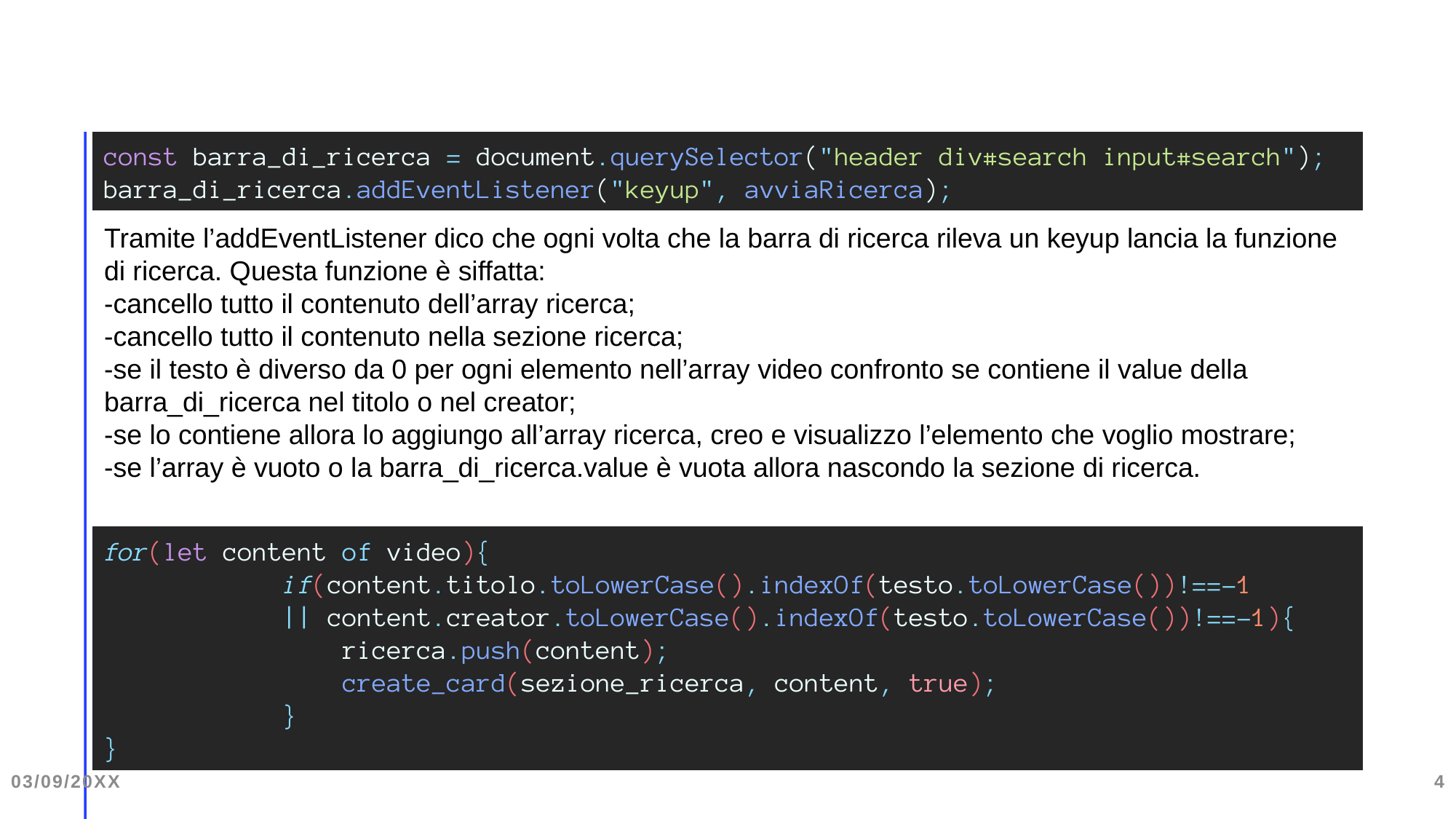

const barra_di_ricerca = document.querySelector("header div#search input#search");
barra_di_ricerca.addEventListener("keyup", avviaRicerca);
Tramite l’addEventListener dico che ogni volta che la barra di ricerca rileva un keyup lancia la funzione di ricerca. Questa funzione è siffatta:
-cancello tutto il contenuto dell’array ricerca;
-cancello tutto il contenuto nella sezione ricerca;
-se il testo è diverso da 0 per ogni elemento nell’array video confronto se contiene il value della barra_di_ricerca nel titolo o nel creator;
-se lo contiene allora lo aggiungo all’array ricerca, creo e visualizzo l’elemento che voglio mostrare;
-se l’array è vuoto o la barra_di_ricerca.value è vuota allora nascondo la sezione di ricerca.
for(let content of video){
            if(content.titolo.toLowerCase().indexOf(testo.toLowerCase())!==-1
            || content.creator.toLowerCase().indexOf(testo.toLowerCase())!==-1){
                ricerca.push(content);
                create_card(sezione_ricerca, content, true);
            }
}
03/09/20XX
4